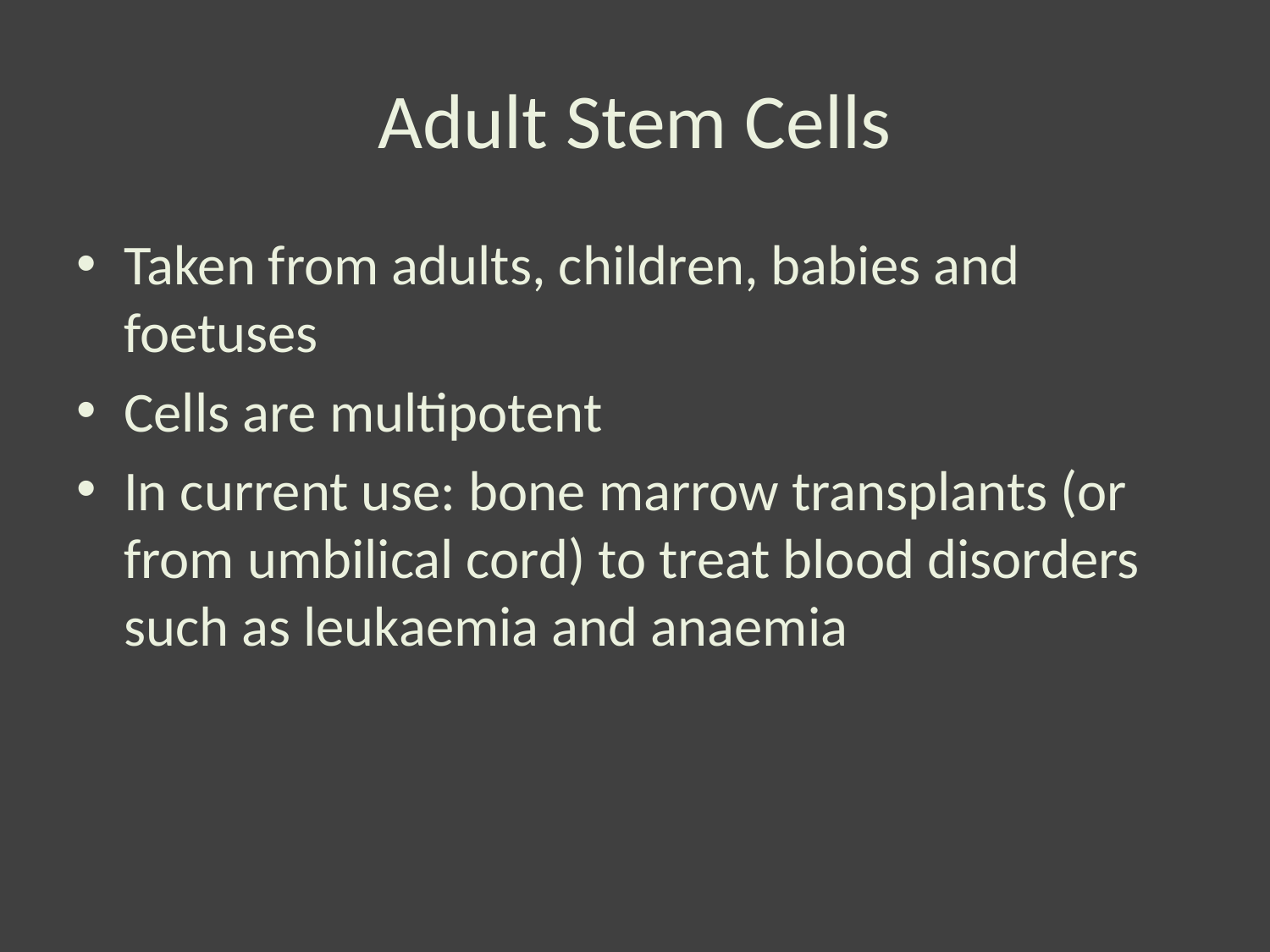

# Adult Stem Cells
Taken from adults, children, babies and foetuses
Cells are multipotent
In current use: bone marrow transplants (or from umbilical cord) to treat blood disorders such as leukaemia and anaemia